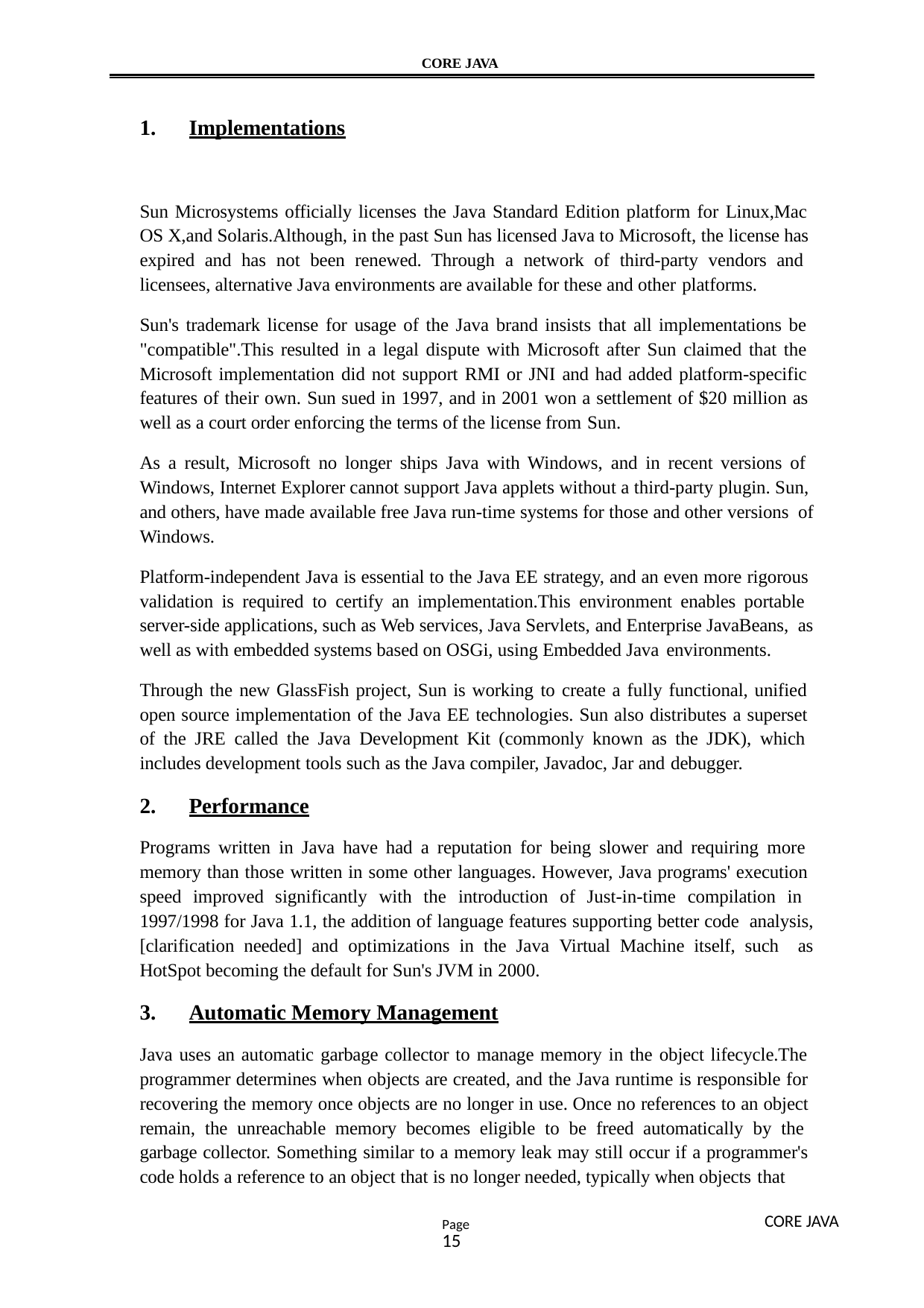

CORE JAVA

Implementations

Sun Microsystems officially licenses the Java Standard Edition platform for Linux,Mac  OS X,and Solaris.Although, in the past Sun has licensed Java to Microsoft, the license has  expired and has not been renewed. Through a network of third-party vendors and  licensees, alternative Java environments are available for these and other platforms.
Sun's trademark license for usage of the Java brand insists that all implementations be  "compatible".This resulted in a legal dispute with Microsoft after Sun claimed that the  Microsoft implementation did not support RMI or JNI and had added platform-specific  features of their own. Sun sued in 1997, and in 2001 won a settlement of $20 million as  well as a court order enforcing the terms of the license from Sun.
As a result, Microsoft no longer ships Java with Windows, and in recent versions of  Windows, Internet Explorer cannot support Java applets without a third-party plugin. Sun,  and others, have made available free Java run-time systems for those and other versions  of Windows.
Platform-independent Java is essential to the Java EE strategy, and an even more rigorous  validation is required to certify an implementation.This environment enables portable  server-side applications, such as Web services, Java Servlets, and Enterprise JavaBeans,  as well as with embedded systems based on OSGi, using Embedded Java environments.
Through the new GlassFish project, Sun is working to create a fully functional, unified  open source implementation of the Java EE technologies. Sun also distributes a superset  of the JRE called the Java Development Kit (commonly known as the JDK), which  includes development tools such as the Java compiler, Javadoc, Jar and debugger.
Performance
Programs written in Java have had a reputation for being slower and requiring more  memory than those written in some other languages. However, Java programs' execution  speed improved significantly with the introduction of Just-in-time compilation in  1997/1998 for Java 1.1, the addition of language features supporting better code  analysis,[clarification needed] and optimizations in the Java Virtual Machine itself, such  as HotSpot becoming the default for Sun's JVM in 2000.
Automatic Memory Management
Java uses an automatic garbage collector to manage memory in the object lifecycle.The  programmer determines when objects are created, and the Java runtime is responsible for  recovering the memory once objects are no longer in use. Once no references to an object  remain, the unreachable memory becomes eligible to be freed automatically by the  garbage collector. Something similar to a memory leak may still occur if a programmer's  code holds a reference to an object that is no longer needed, typically when objects that
CORE JAVA
Page15